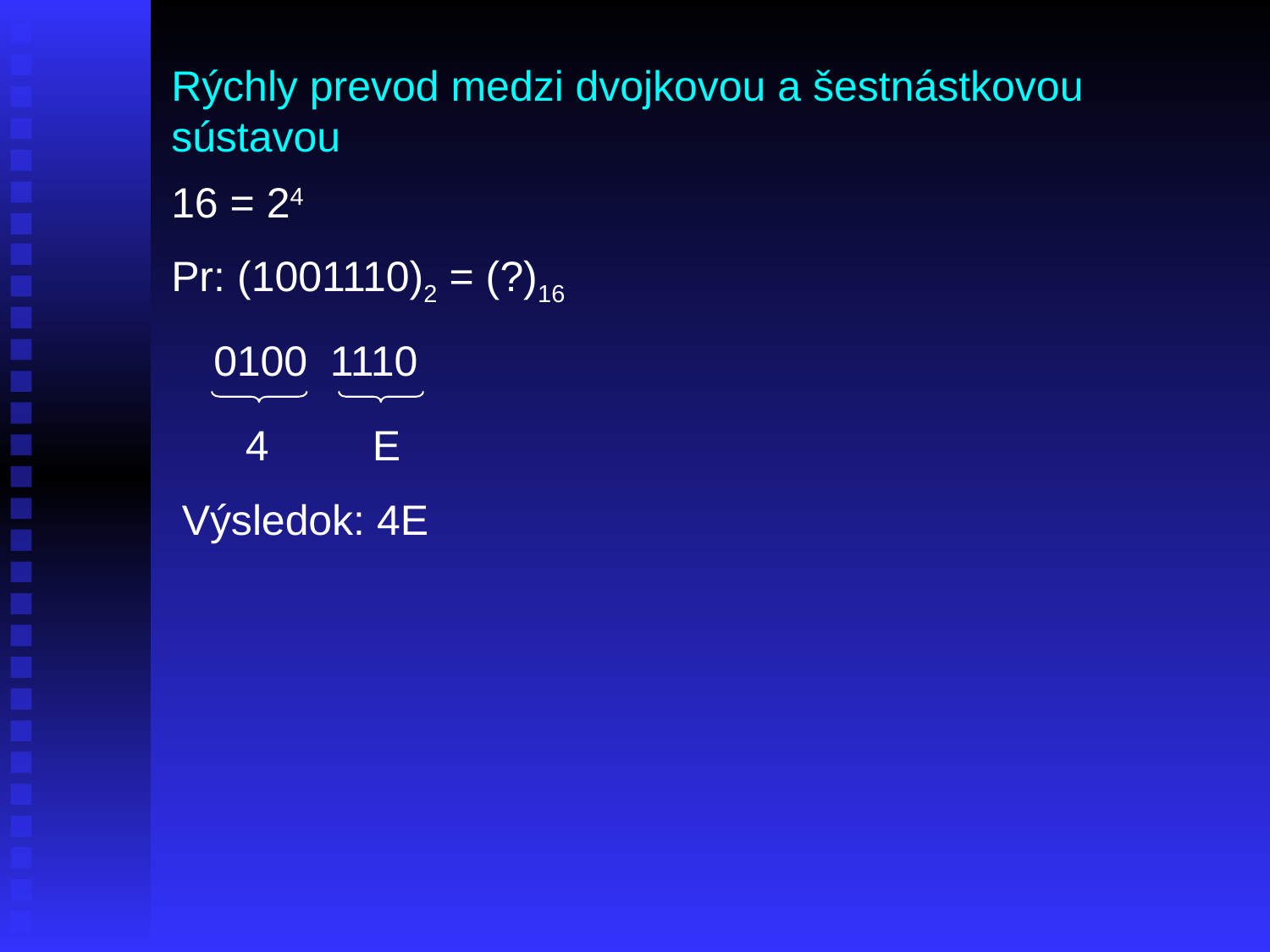

Rýchly prevod medzi dvojkovou a šestnástkovou sústavou
16 = 24
Pr: (1001110)2 = (?)16
0100
1110

4
E
Výsledok: 4E